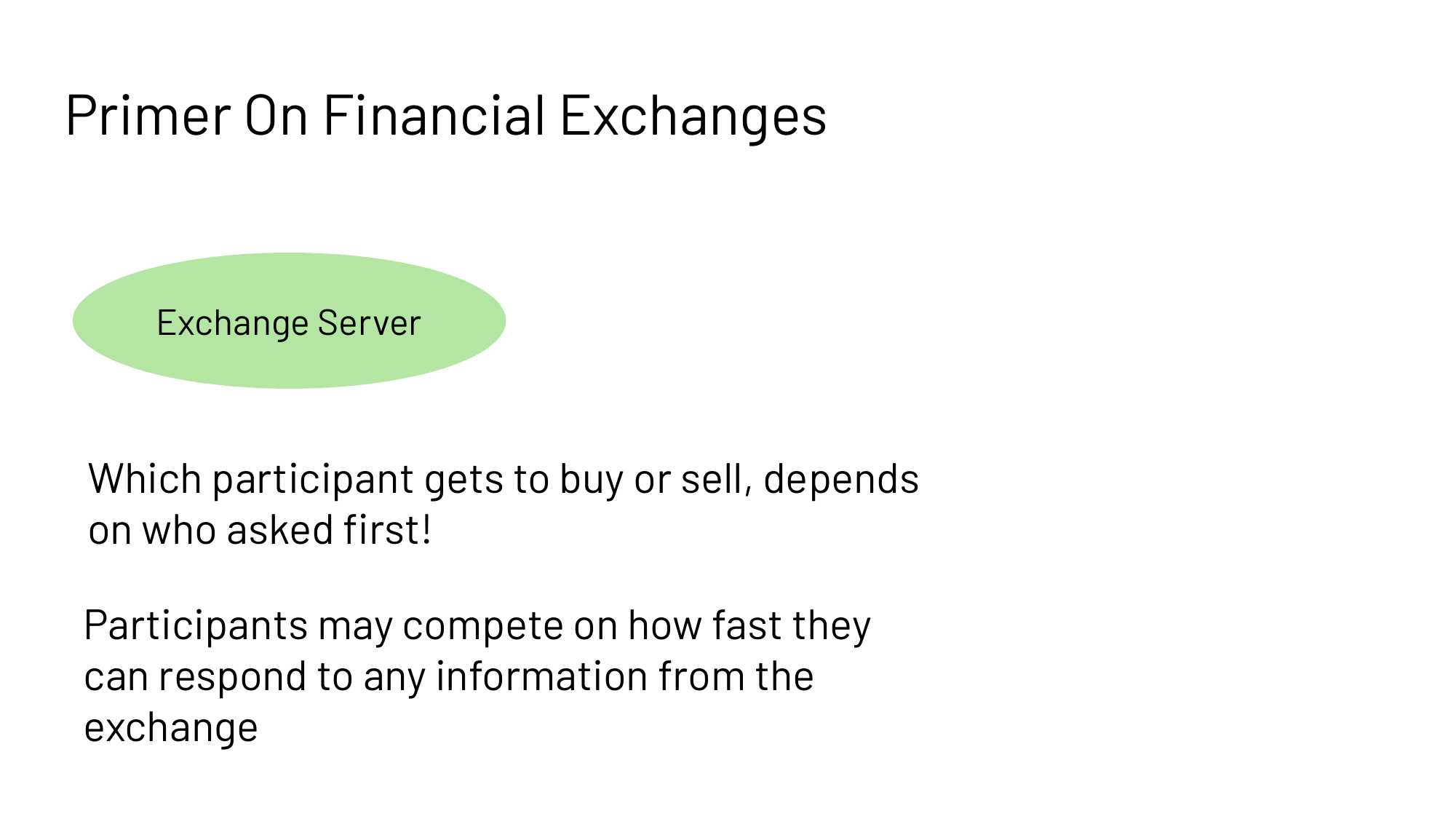

# Primer On Financial Exchanges
Exchange Server
Which participant gets to buy or sell, depends on who asked first!
Participants may compete on how fast they can respond to any information from the exchange